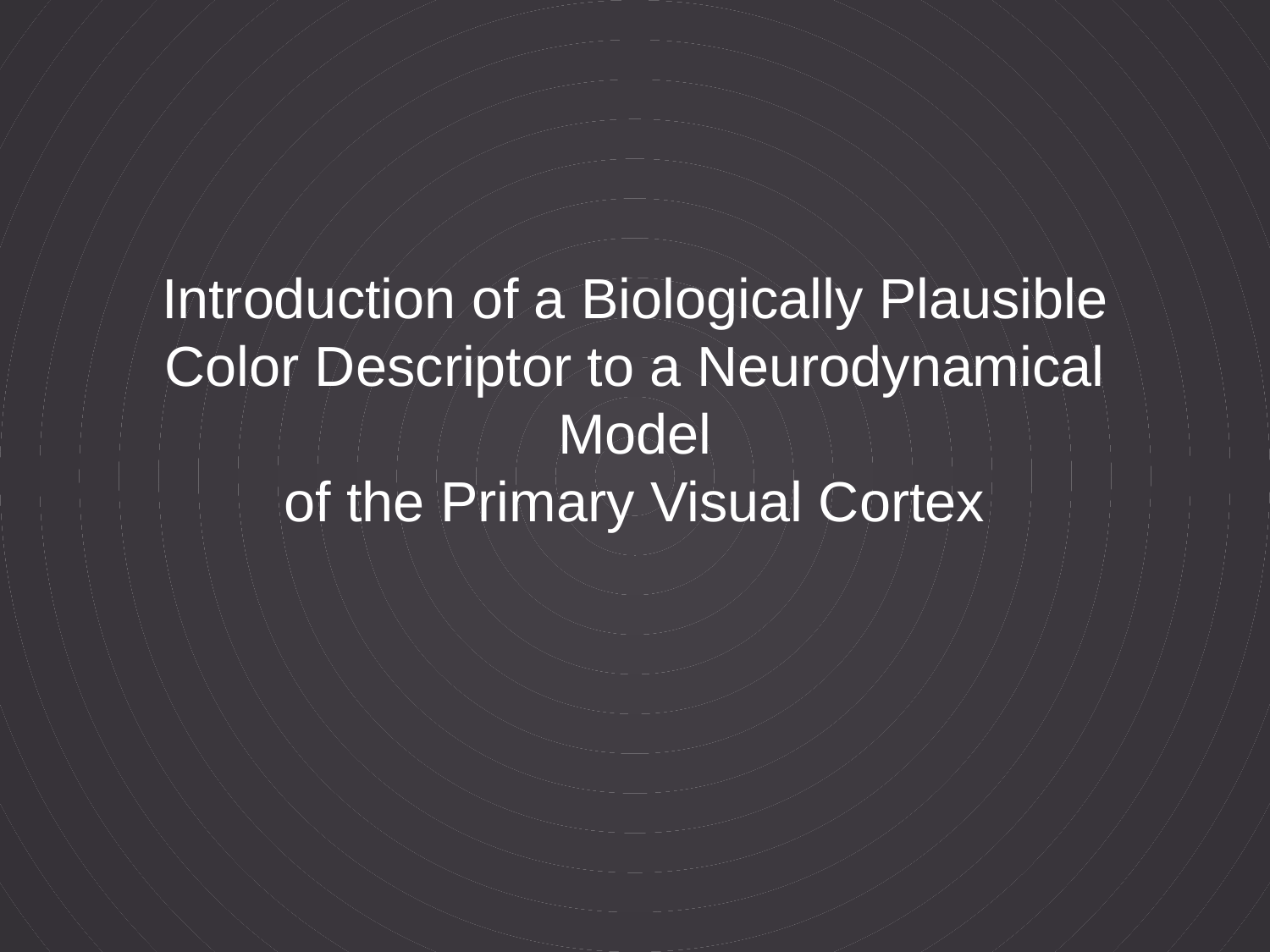

# Introduction of a Biologically Plausible Color Descriptor to a Neurodynamical Model of the Primary Visual Cortex